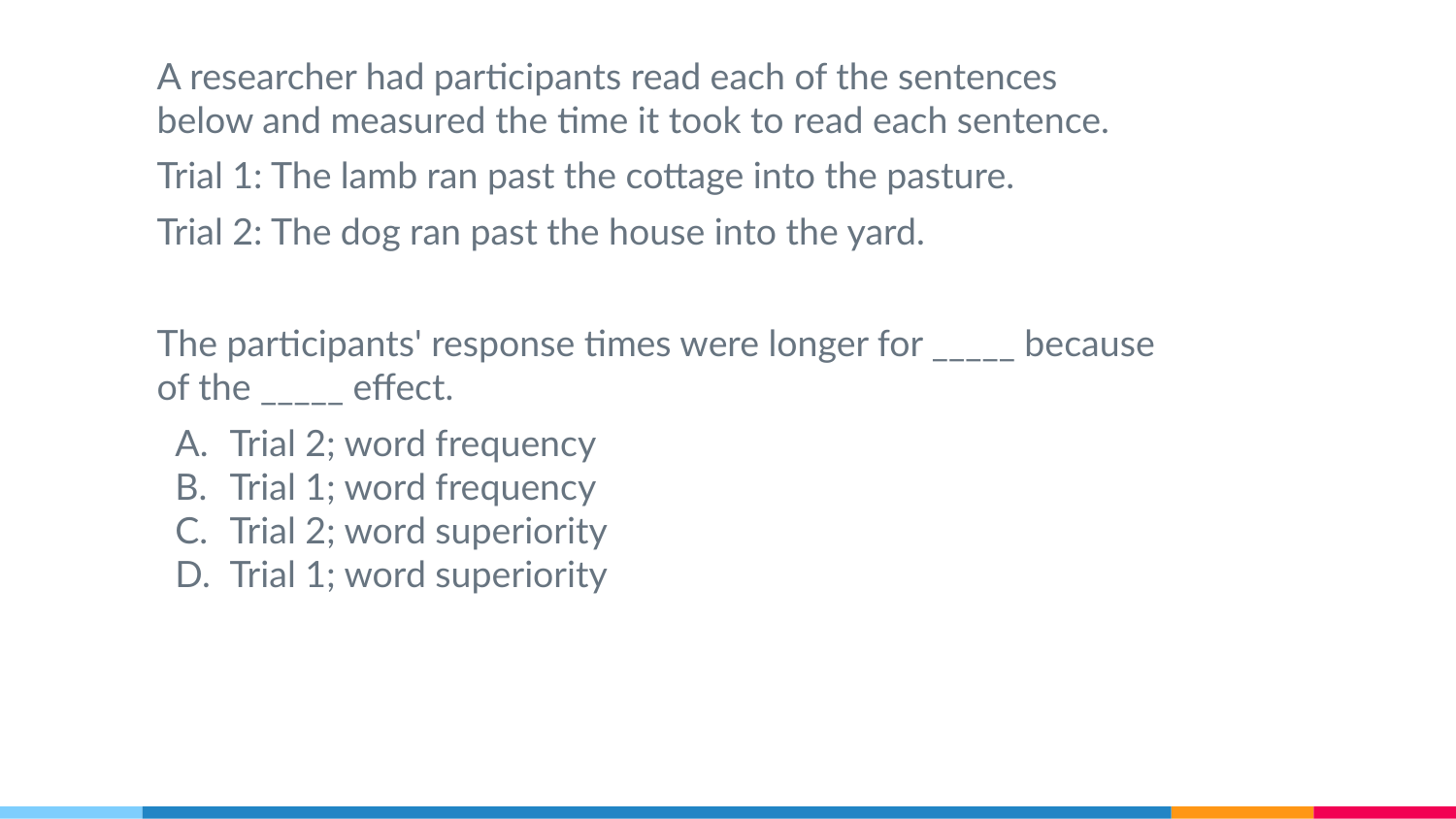

A researcher had participants read each of the sentences below and measured the time it took to read each sentence.
Trial 1: The lamb ran past the cottage into the pasture.
Trial 2: The dog ran past the house into the yard.

The participants' response times were longer for _____ because of the _____ effect.
Trial 2; word frequency
Trial 1; word frequency
Trial 2; word superiority
Trial 1; word superiority